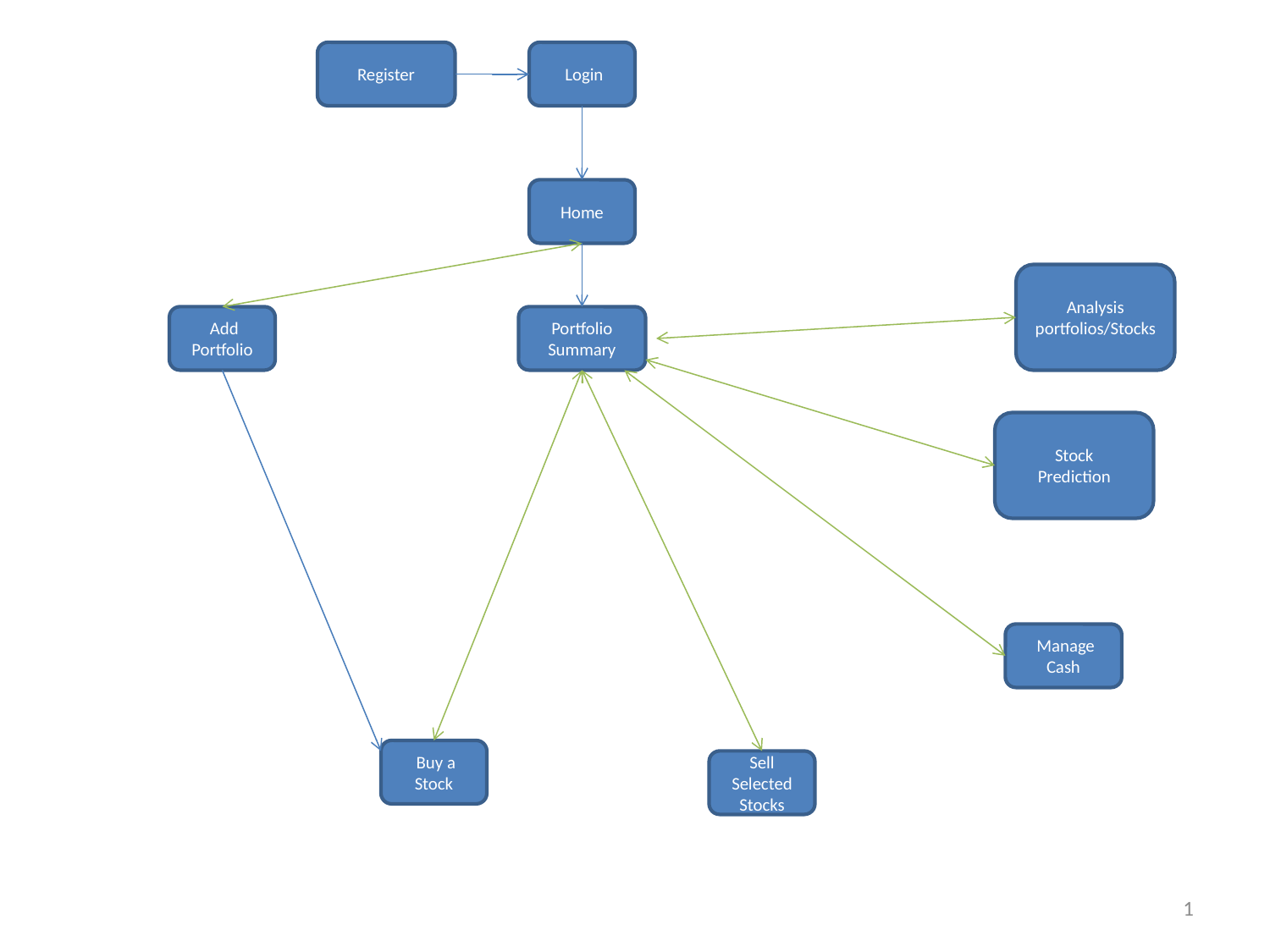

Register
 Login
Home
Analysis
portfolios/Stocks
 Add Portfolio
Portfolio Summary
Stock
Prediction
 Manage Cash
 Buy a Stock
Sell
Selected Stocks
1